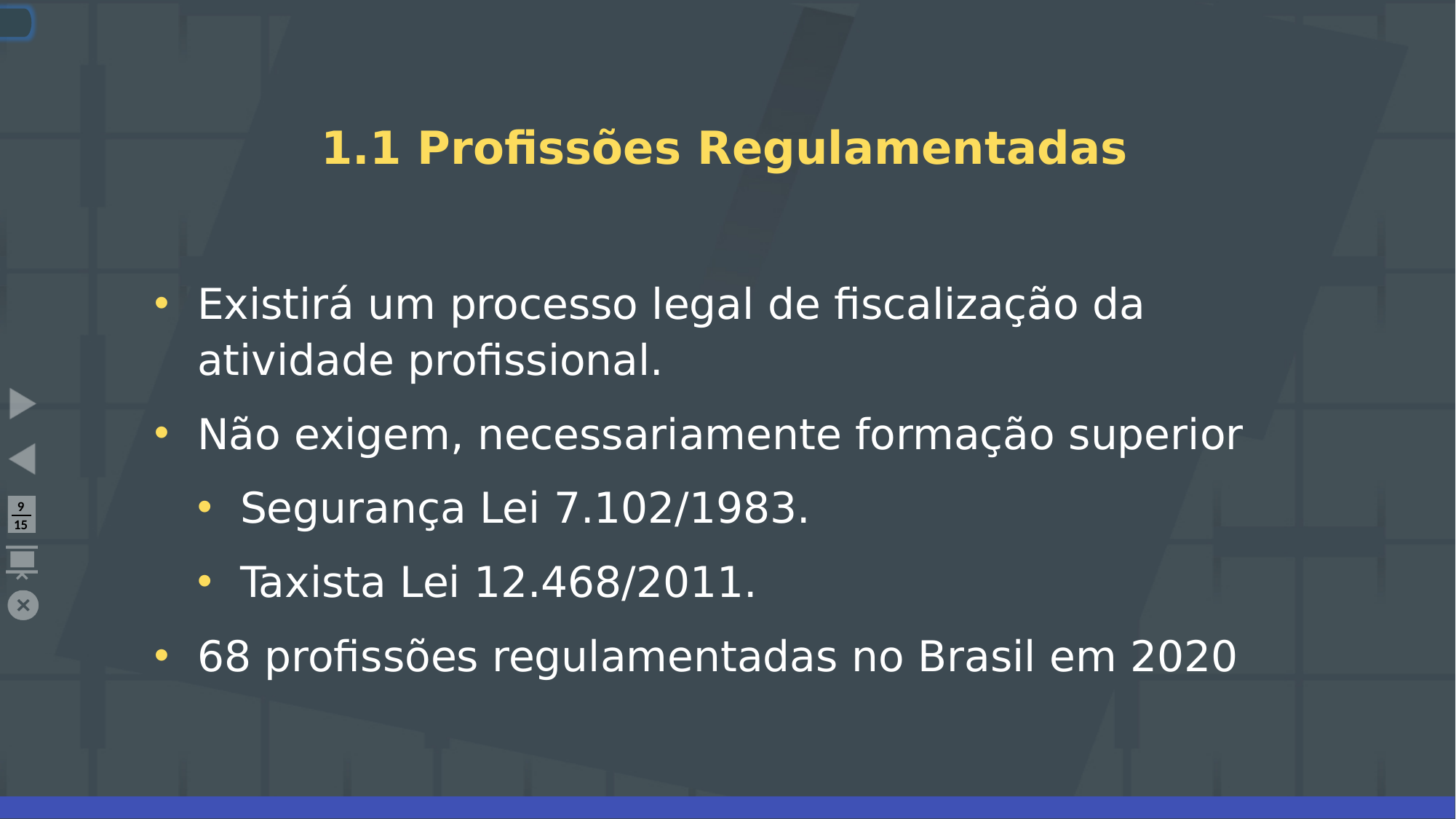

# 1.1 Profissões Regulamentadas
Existirá um processo legal de fiscalização da atividade profissional.
Não exigem, necessariamente formação superior
Segurança Lei 7.102/1983.
Taxista Lei 12.468/2011.
68 profissões regulamentadas no Brasil em 2020